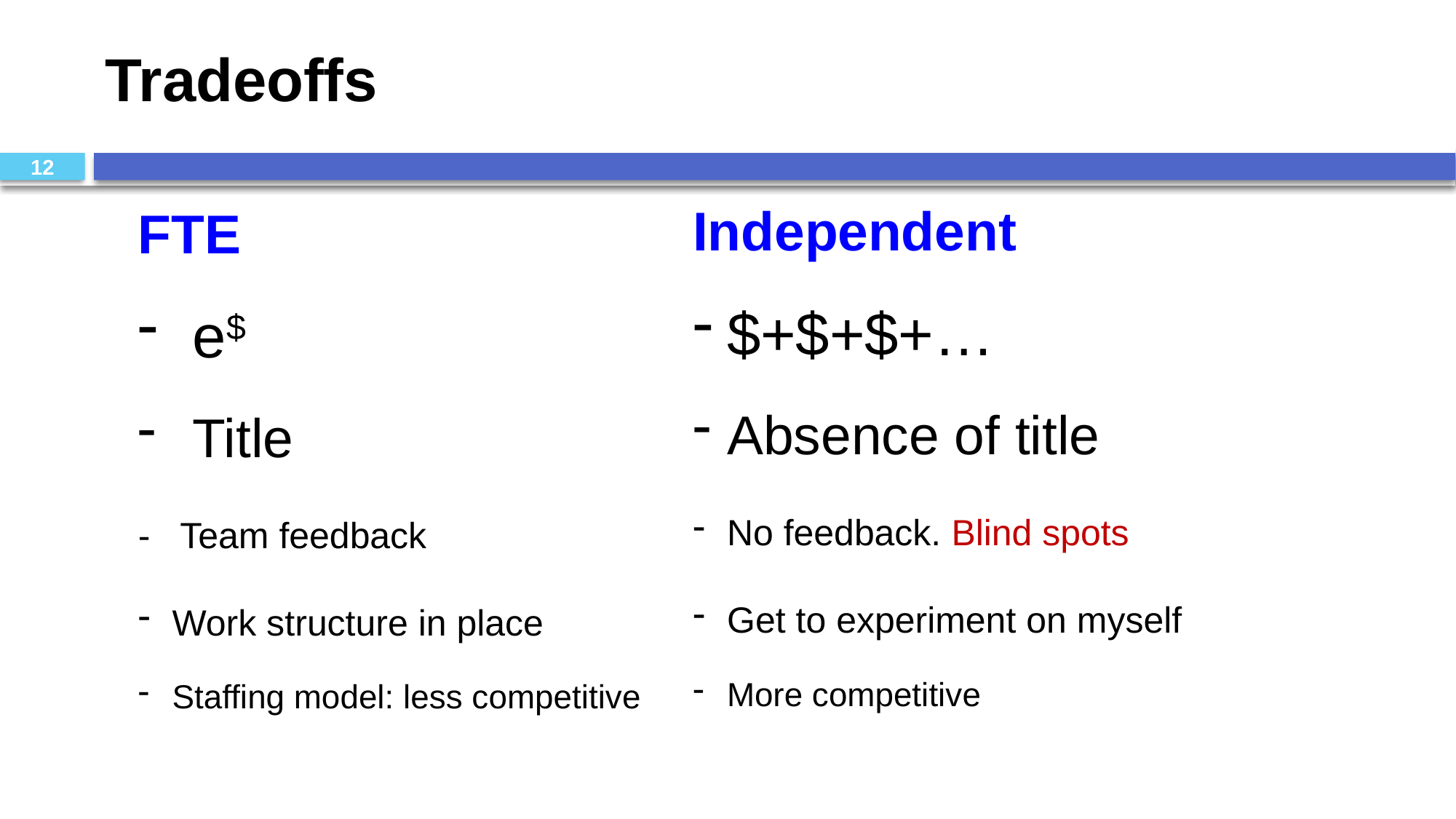

# Tradeoffs
12
Independent

$+$+$+…

Absence of title

No feedback. Blind spots

Get to experiment on myself

More competitive

FTE

e$

Title

-   Team feedback

Work structure in place

Staffing model: less competitive